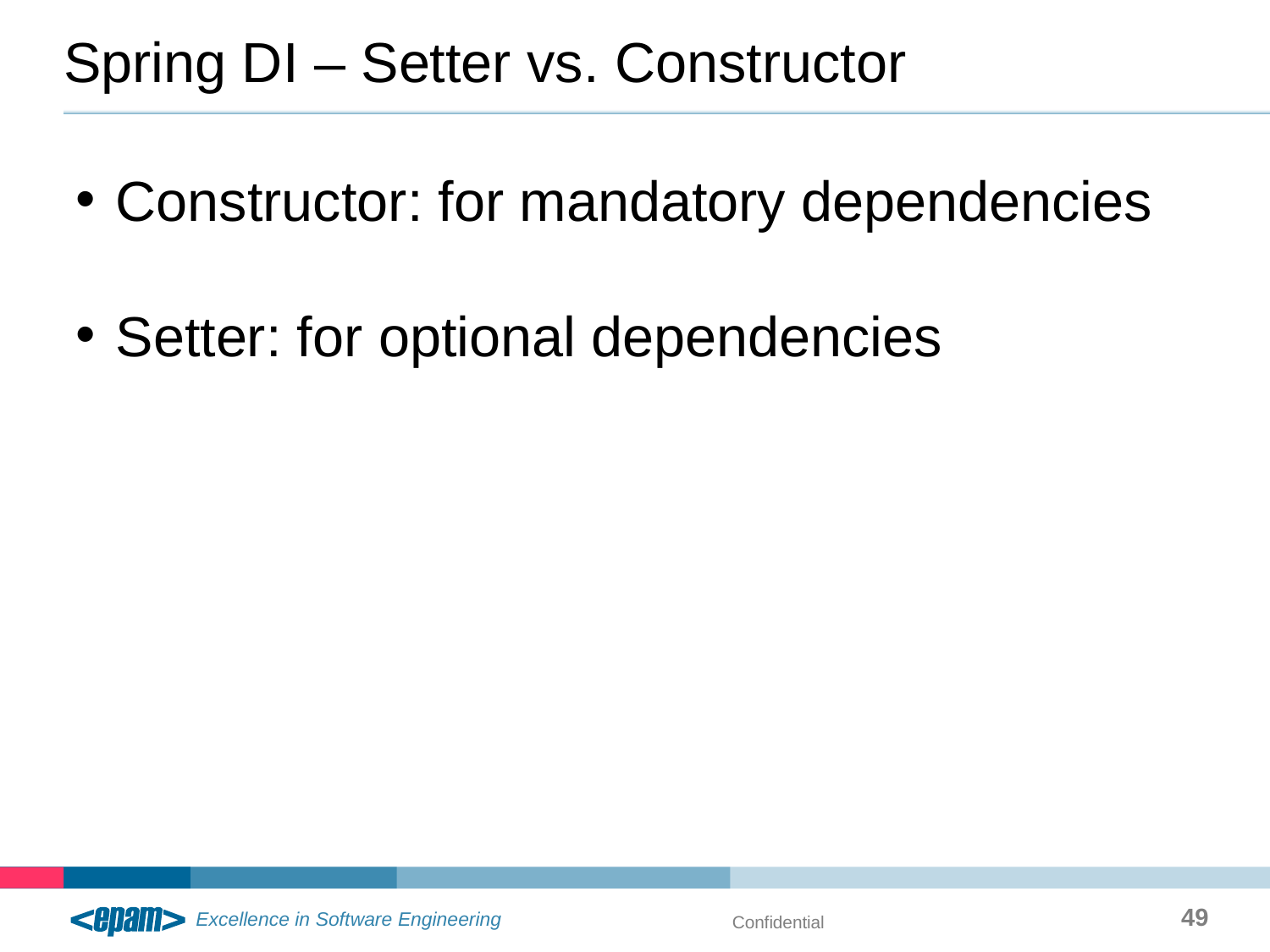

# Spring DI – Setter vs. Constructor

Constructor: for mandatory dependencies

Setter: for optional dependencies
49
Confidential